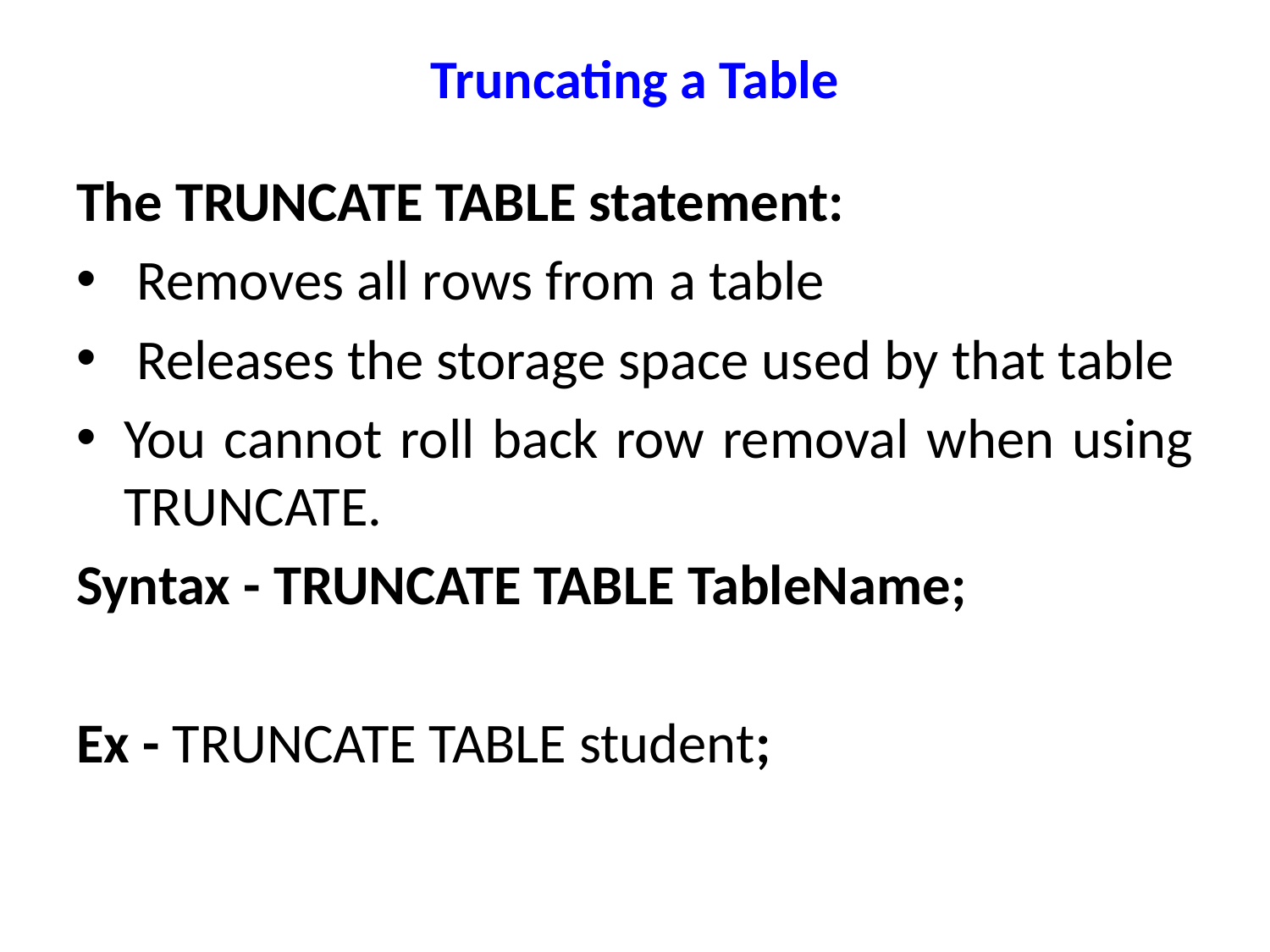

# Truncating a Table
The TRUNCATE TABLE statement:
 Removes all rows from a table
 Releases the storage space used by that table
You cannot roll back row removal when using TRUNCATE.
Syntax - TRUNCATE TABLE TableName;

Ex - TRUNCATE TABLE student;